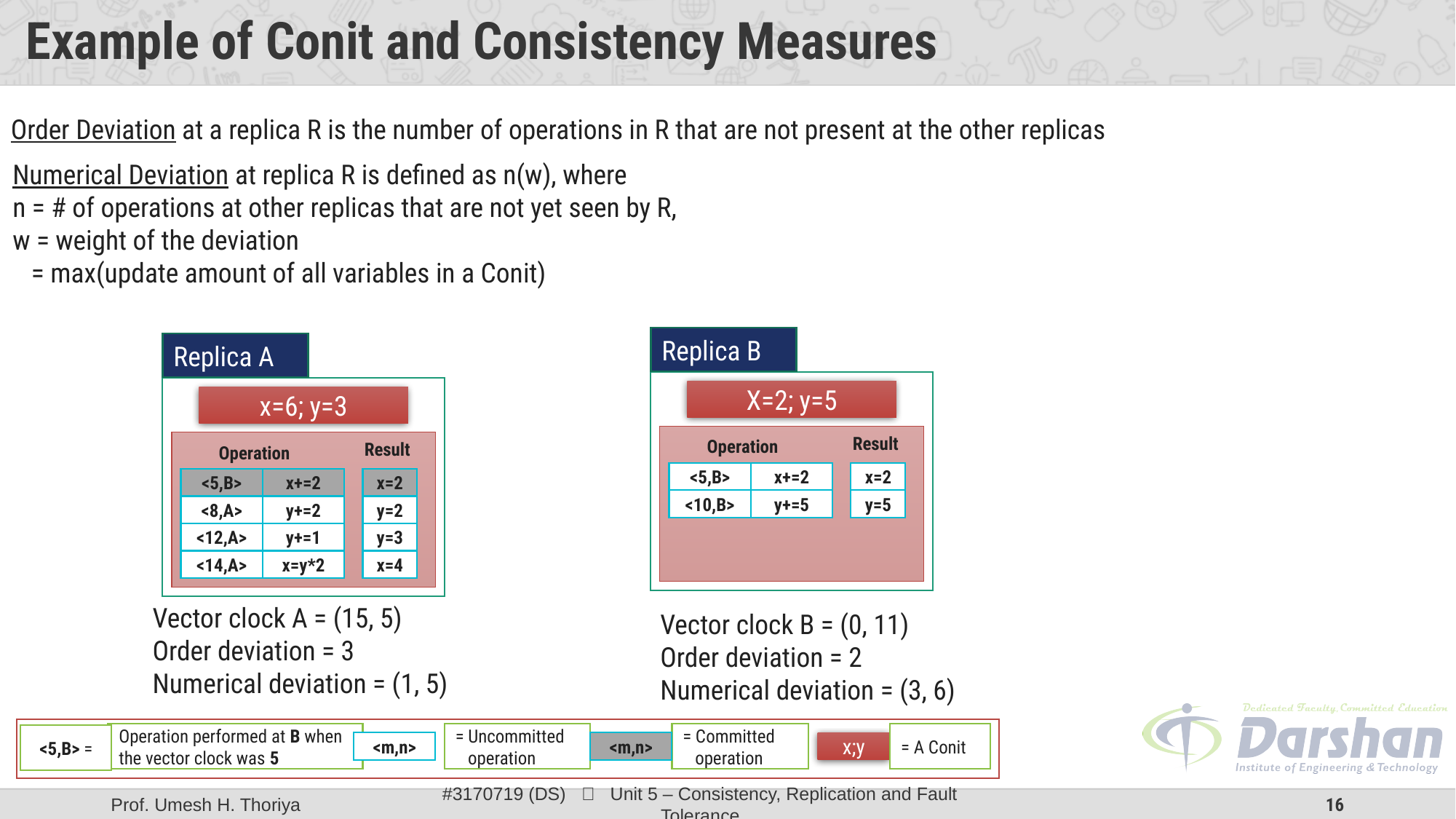

# Example of Conit and Consistency Measures
Order Deviation at a replica R is the number of operations in R that are not present at the other replicas
Numerical Deviation at replica R is defined as n(w), where
n = # of operations at other replicas that are not yet seen by R,
w = weight of the deviation
   = max(update amount of all variables in a Conit)
Replica B

Replica A

X=2; y=5
x=6; y=3

Result
Operation

Result
Operation
<5,B>
x+=2
x=2
<5,B>
x+=2
x=2
<10,B>
y+=5
y=5
<8,A>
y+=2
y=2
<12,A>
y+=1
y=3
<14,A>
x=y*2
x=4
Vector clock A = (15, 5)
Order deviation = 3
Numerical deviation = (1, 5)
Vector clock B = (0, 11)
Order deviation = 2
Numerical deviation = (3, 6)

Operation performed at B when the vector clock was 5
= Uncommitted
   operation
= A Conit
= Committed
   operation
<5,B> =
<m,n>
<m,n>
x;y